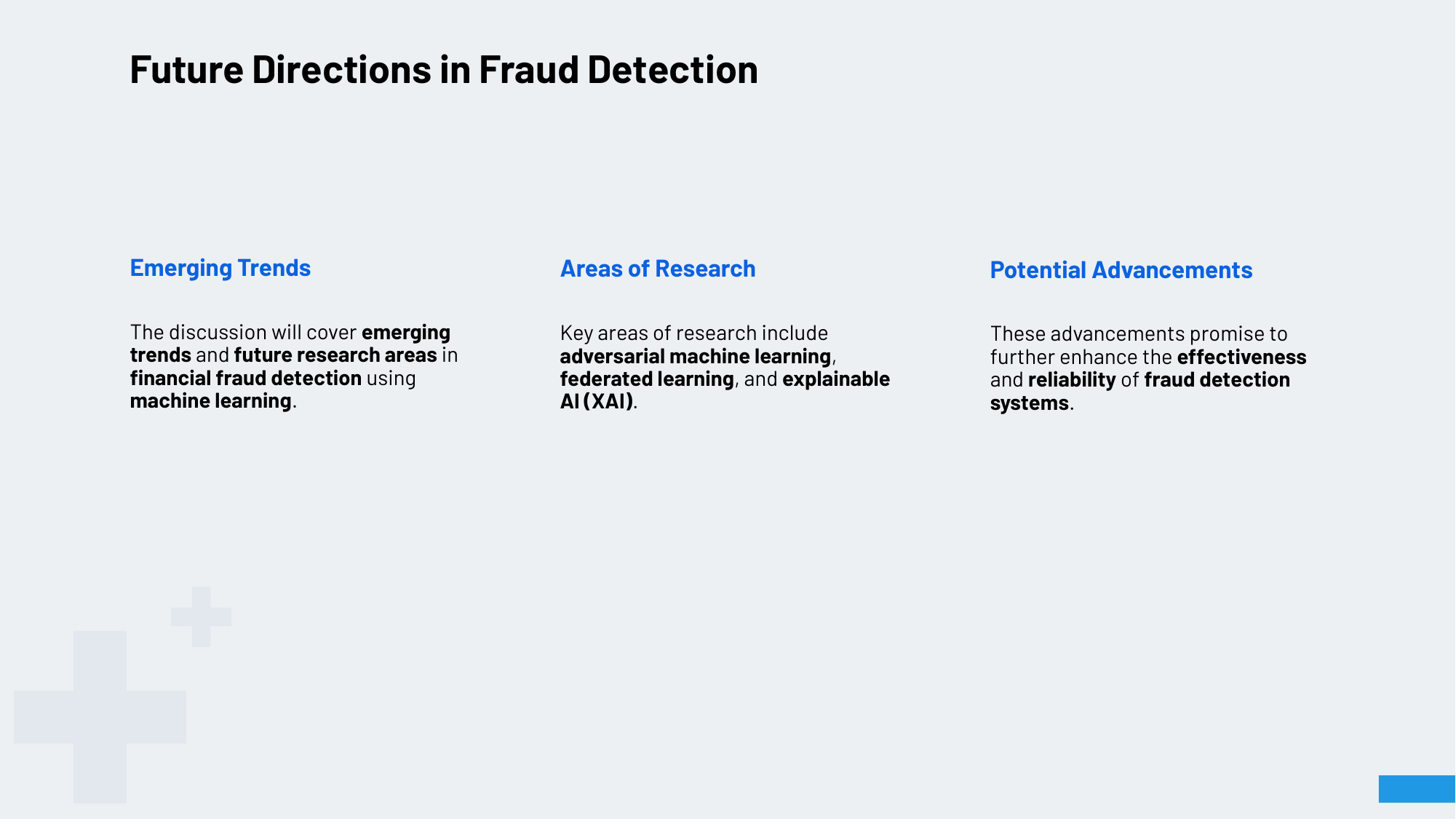

# Future Directions in Fraud Detection

Emerging Trends

Areas of Research

Potential Advancements

The discussion will cover emerging trends and future research areas in financial fraud detection using machine learning.

Key areas of research include adversarial machine learning, federated learning, and explainable AI (XAI).

These advancements promise to further enhance the effectiveness and reliability of fraud detection systems.